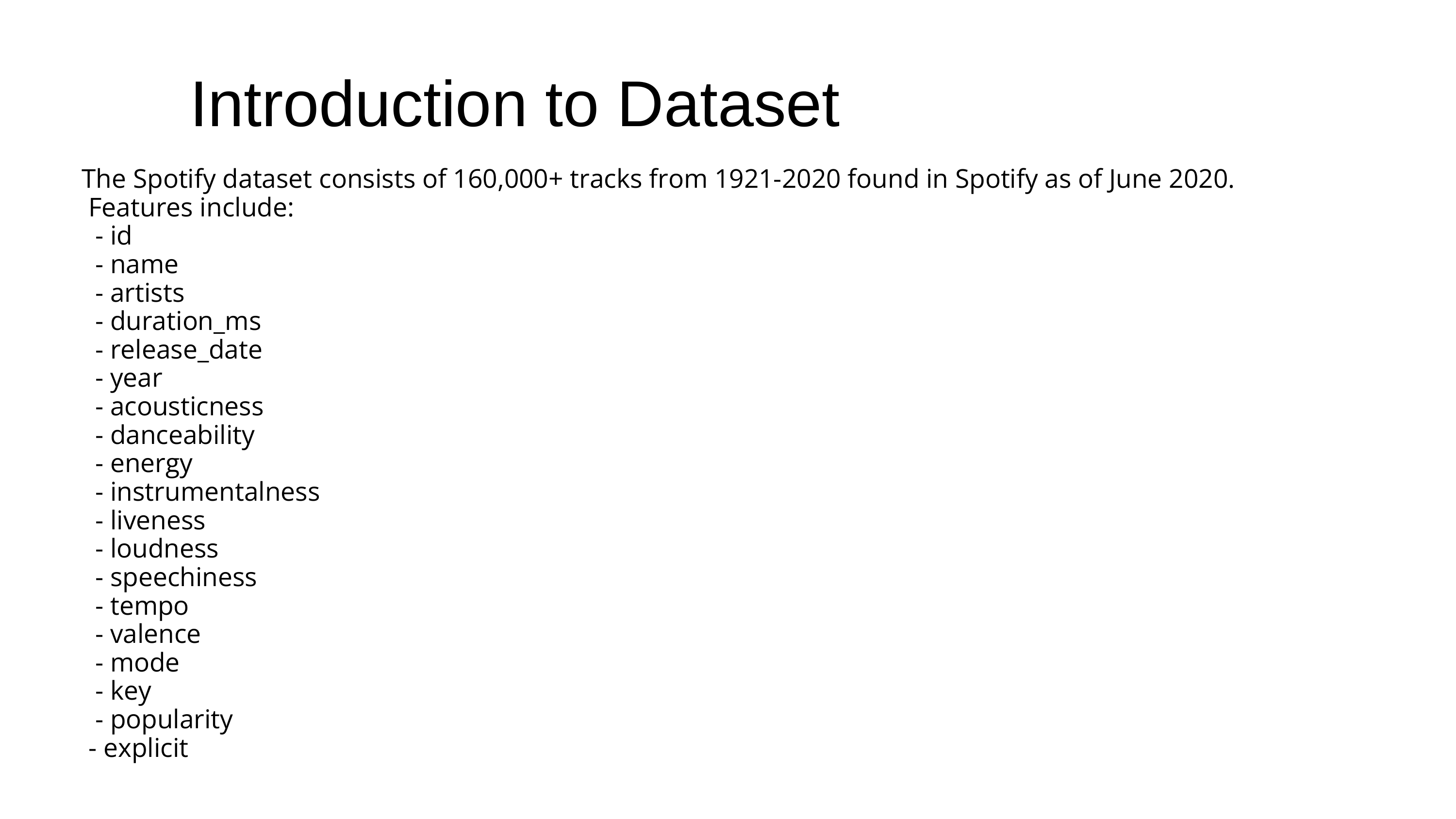

Introduction to Dataset
The Spotify dataset consists of 160,000+ tracks from 1921-2020 found in Spotify as of June 2020.
 Features include:
  - id
  - name
  - artists
  - duration_ms
  - release_date
  - year
  - acousticness
  - danceability
  - energy
  - instrumentalness
  - liveness
  - loudness
  - speechiness
  - tempo
  - valence
  - mode
  - key
  - popularity
 - explicit